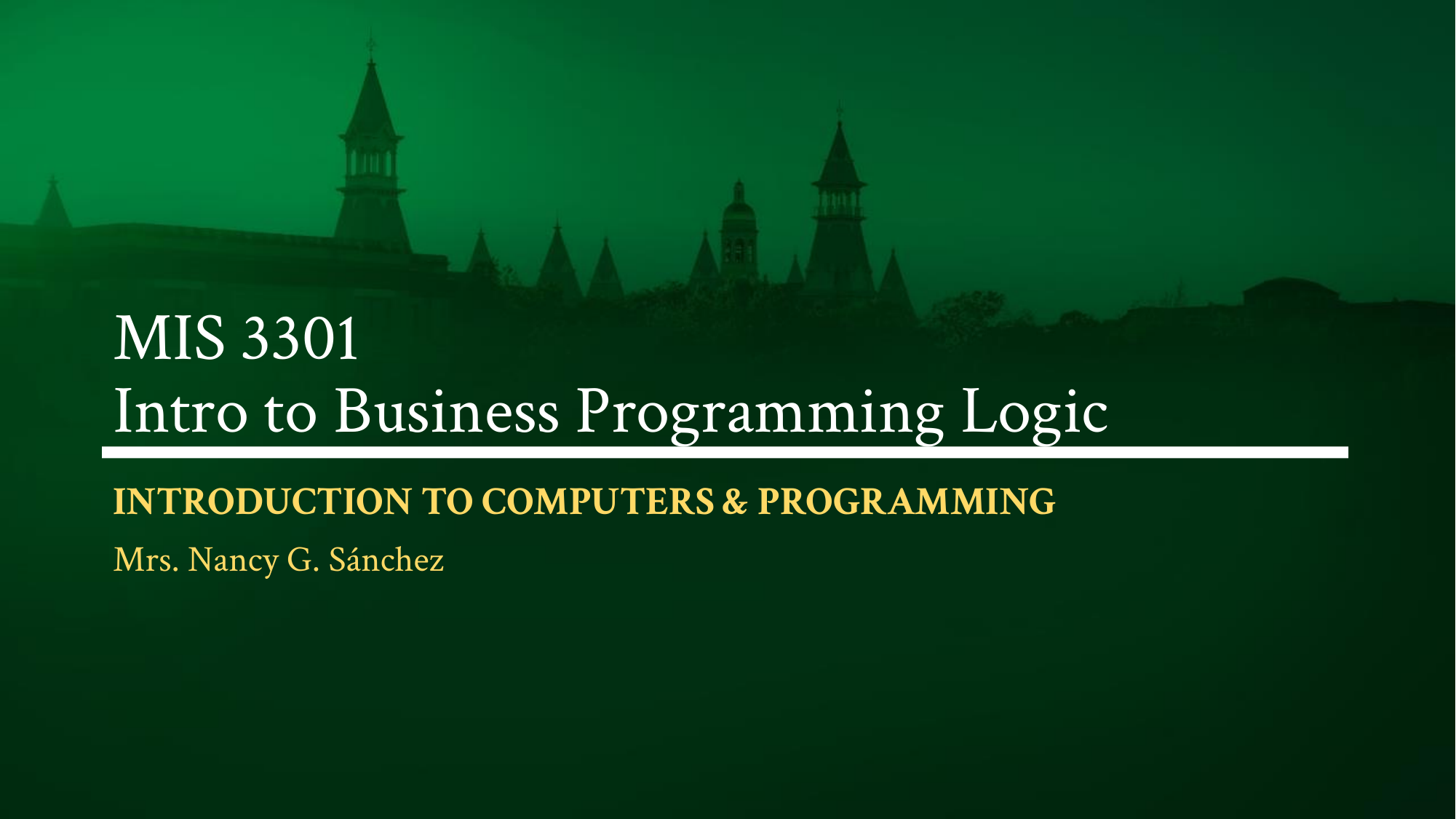

# MIS 3301 Intro to Business Programming Logic
Introduction to Computers & Programming
Mrs. Nancy G. Sánchez